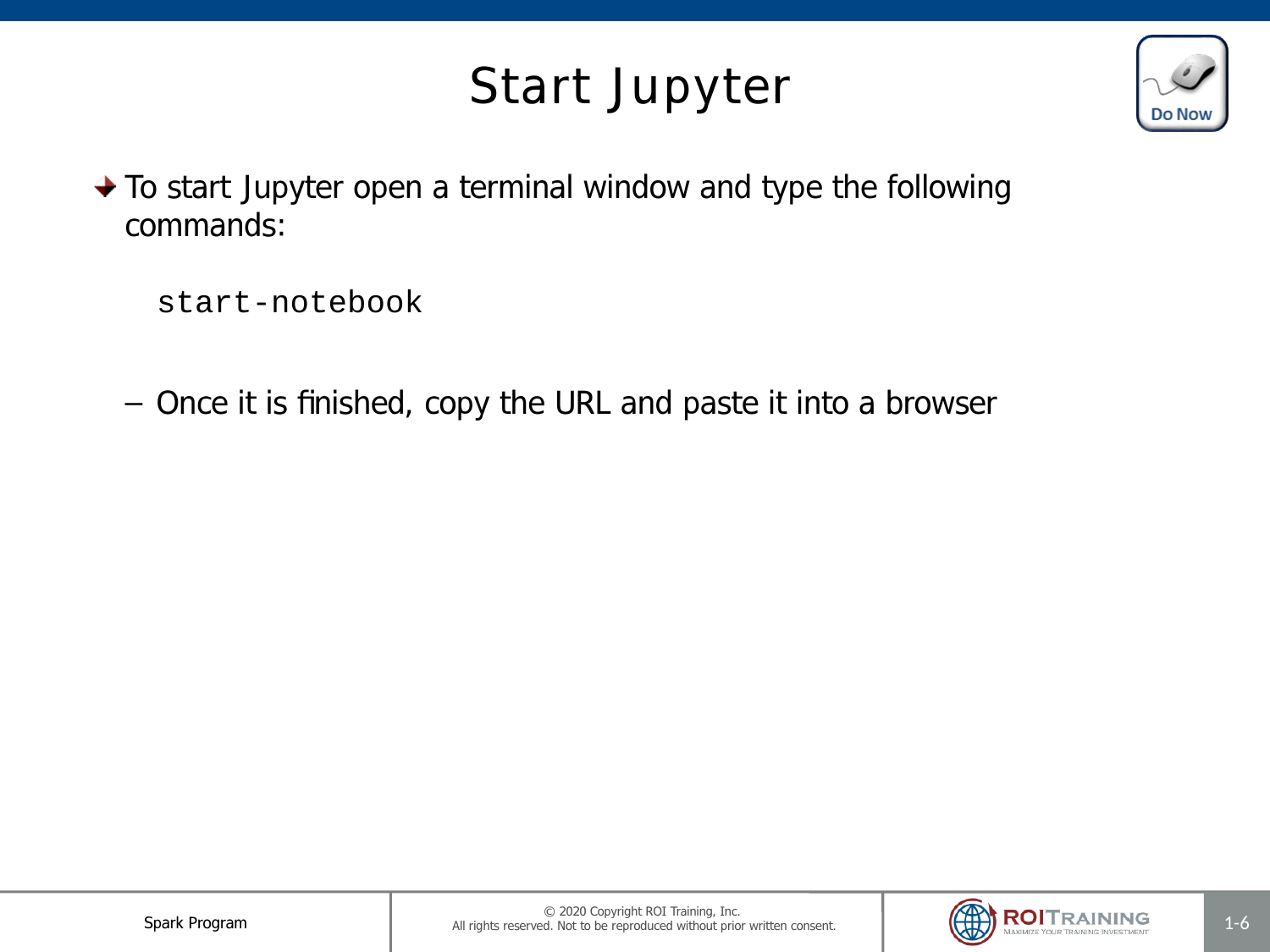

# Start Jupyter
To start Jupyter open a terminal window and type the following commands:
start-notebook

Once it is finished, copy the URL and paste it into a browser